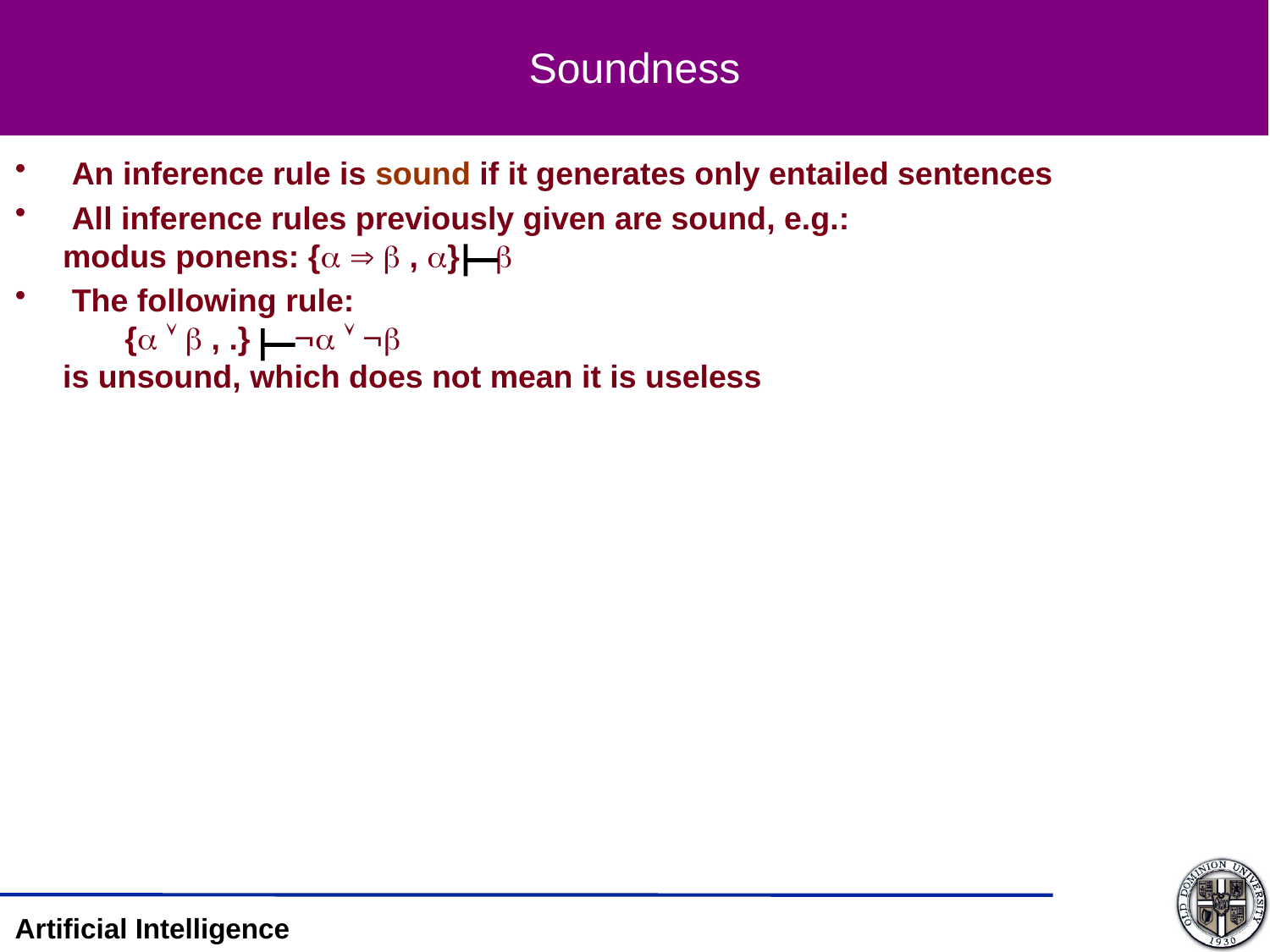

# Soundness
 An inference rule is sound if it generates only entailed sentences
 All inference rules previously given are sound, e.g.:
modus ponens: {α ⇒ β , α}    β
 The following rule:
       {α ∨ β , .}     ¬α ∨ ¬β
is unsound, which does not mean it is useless
⊥
⊥